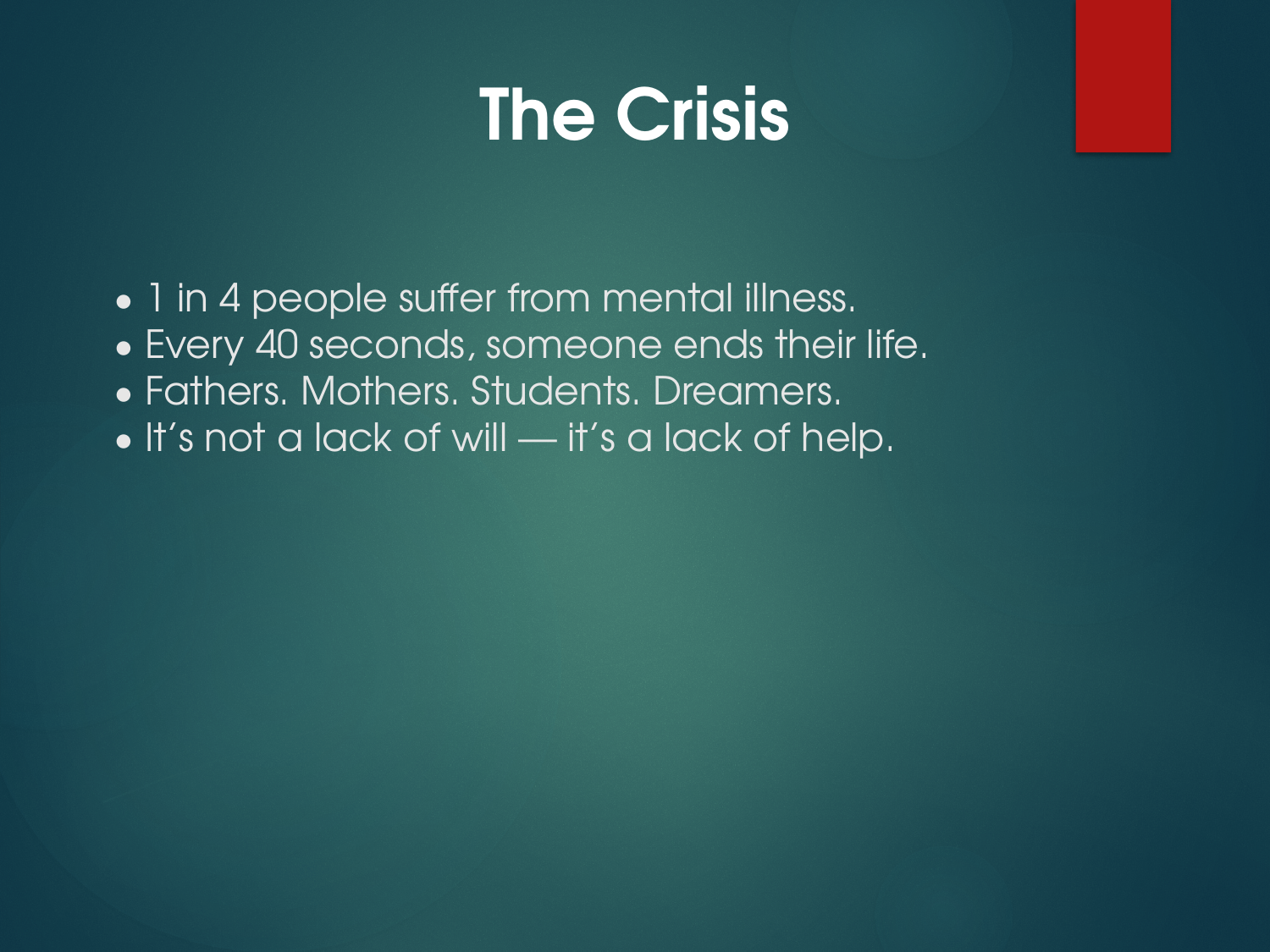

The Crisis

• 1 in 4 people suffer from mental illness.
• Every 40 seconds, someone ends their life.
• Fathers. Mothers. Students. Dreamers.
• It’s not a lack of will — it’s a lack of help.